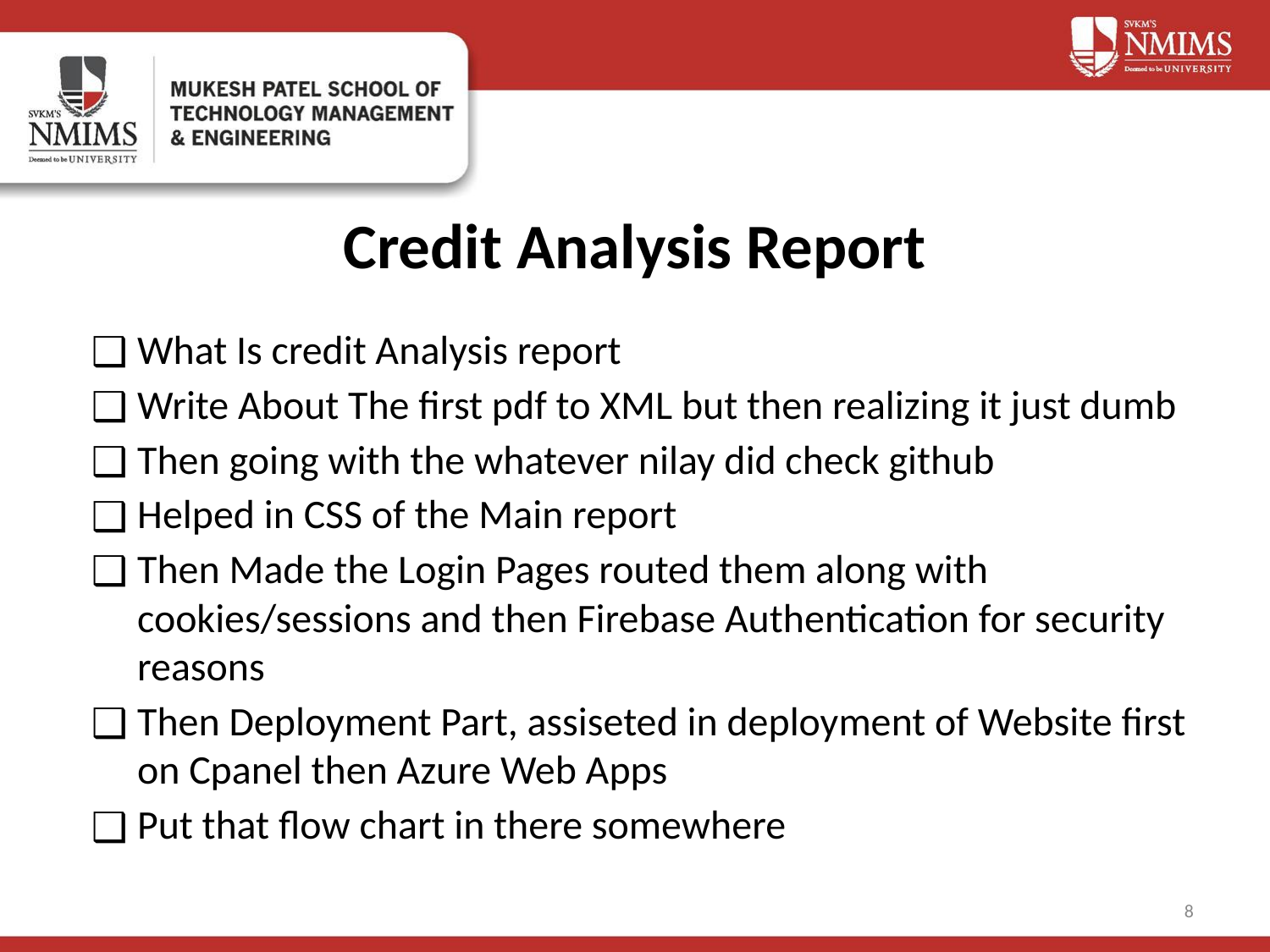

# Credit Analysis Report
What Is credit Analysis report
Write About The first pdf to XML but then realizing it just dumb
Then going with the whatever nilay did check github
Helped in CSS of the Main report
Then Made the Login Pages routed them along with cookies/sessions and then Firebase Authentication for security reasons
Then Deployment Part, assiseted in deployment of Website first on Cpanel then Azure Web Apps
Put that flow chart in there somewhere
8